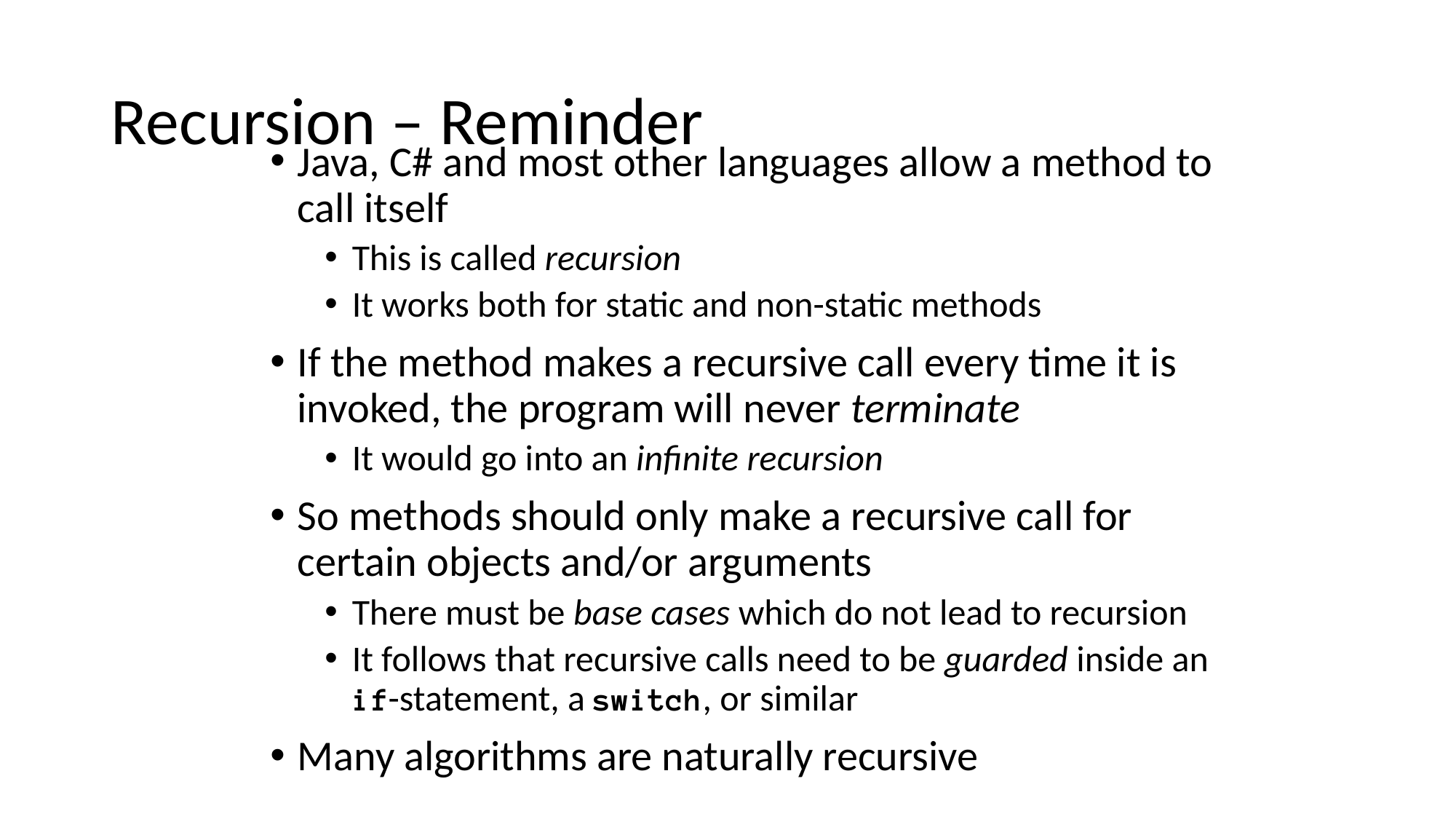

# Recursion – Reminder
Java, C# and most other languages allow a method to call itself
This is called recursion
It works both for static and non-static methods
If the method makes a recursive call every time it is invoked, the program will never terminate
It would go into an infinite recursion
So methods should only make a recursive call for certain objects and/or arguments
There must be base cases which do not lead to recursion
It follows that recursive calls need to be guarded inside an if-statement, a switch, or similar
Many algorithms are naturally recursive